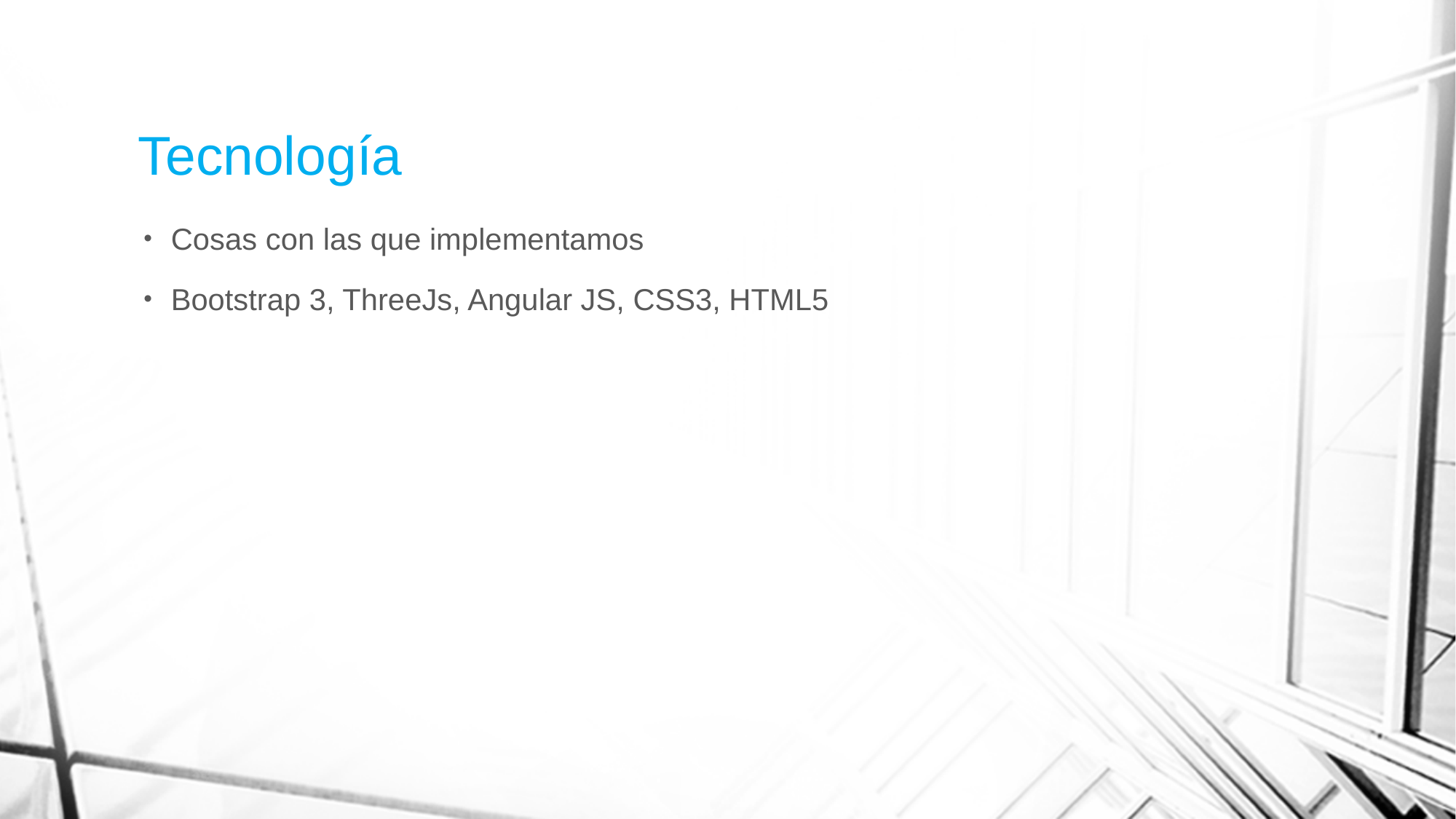

# Tecnología
Cosas con las que implementamos
Bootstrap 3, ThreeJs, Angular JS, CSS3, HTML5